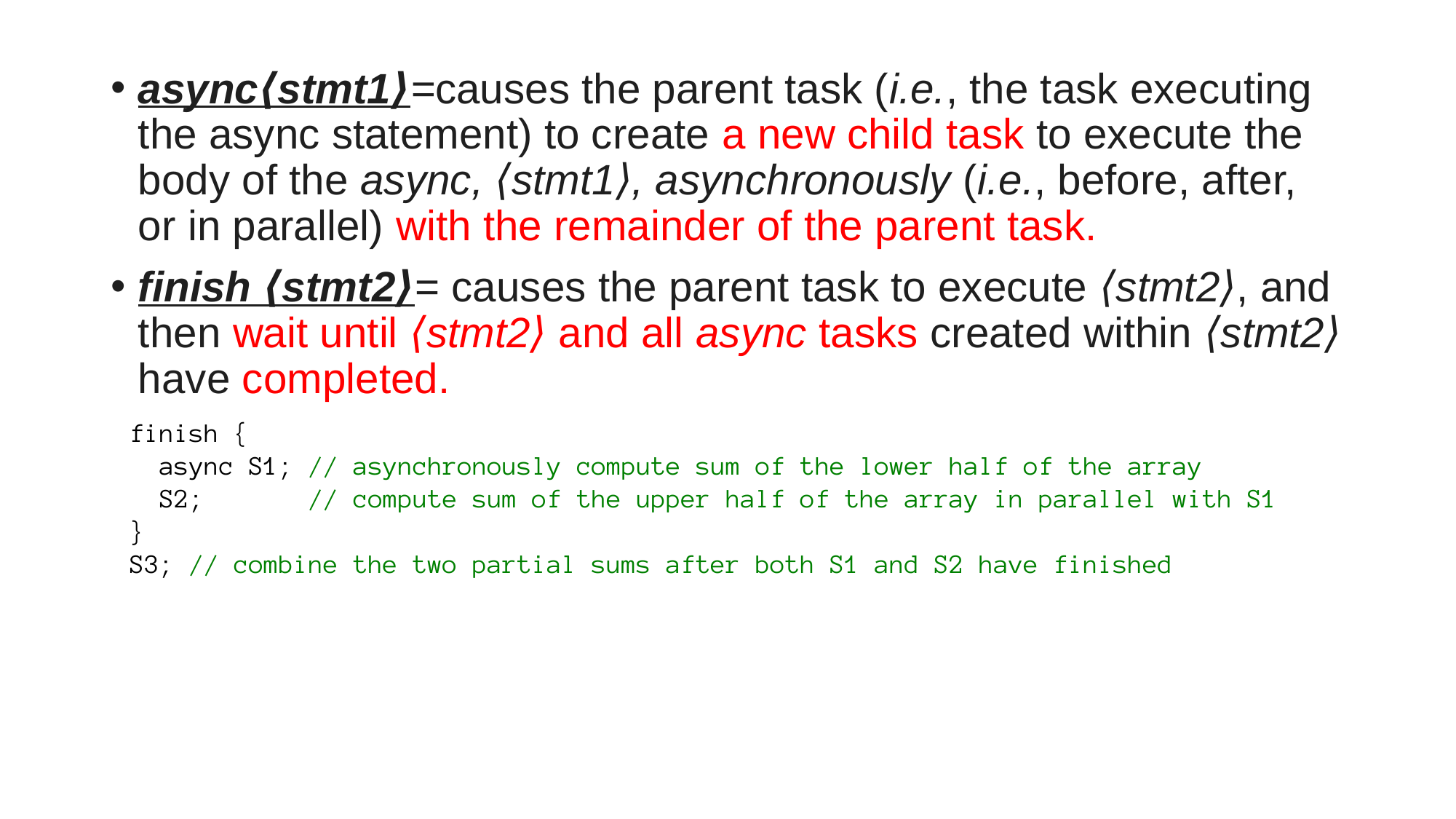

async⟨stmt1⟩=causes the parent task (i.e., the task executing the async statement) to create a new child task to execute the body of the async, ⟨stmt1⟩, asynchronously (i.e., before, after, or in parallel) with the remainder of the parent task.
finish ⟨stmt2⟩= causes the parent task to execute ⟨stmt2⟩, and then wait until ⟨stmt2⟩ and all async tasks created within ⟨stmt2⟩ have completed.

finish {
  async S1; // asynchronously compute sum of the lower half of the array
  S2;       // compute sum of the upper half of the array in parallel with S1
}
S3; // combine the two partial sums after both S1 and S2 have finished